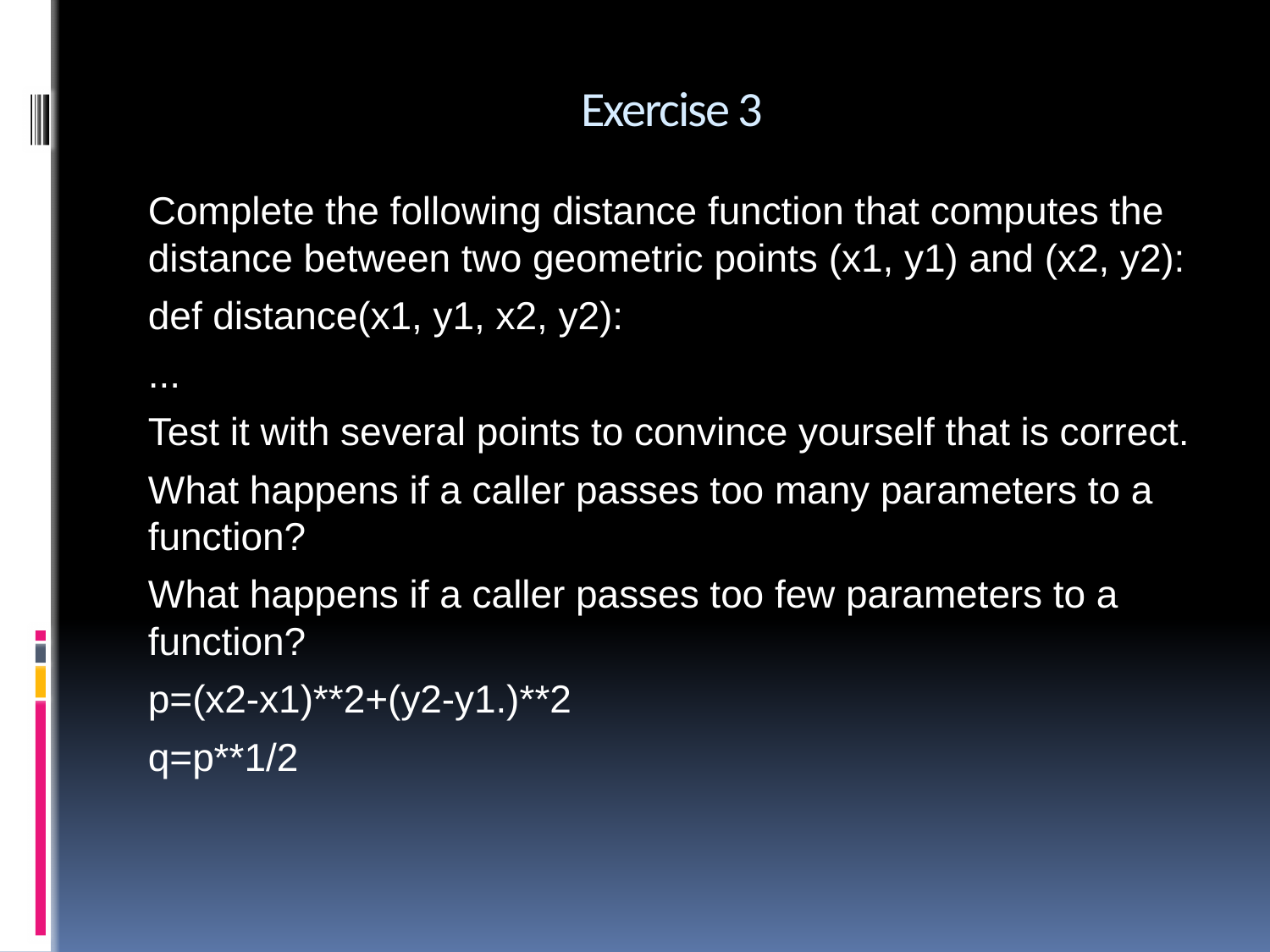

# Exercise 3
Complete the following distance function that computes the distance between two geometric points (x1, y1) and (x2, y2):
def distance(x1, y1, x2, y2):
...
Test it with several points to convince yourself that is correct.
What happens if a caller passes too many parameters to a function?
What happens if a caller passes too few parameters to a function?
p=(x2-x1)**2+(y2-y1.)**2
q=p**1/2